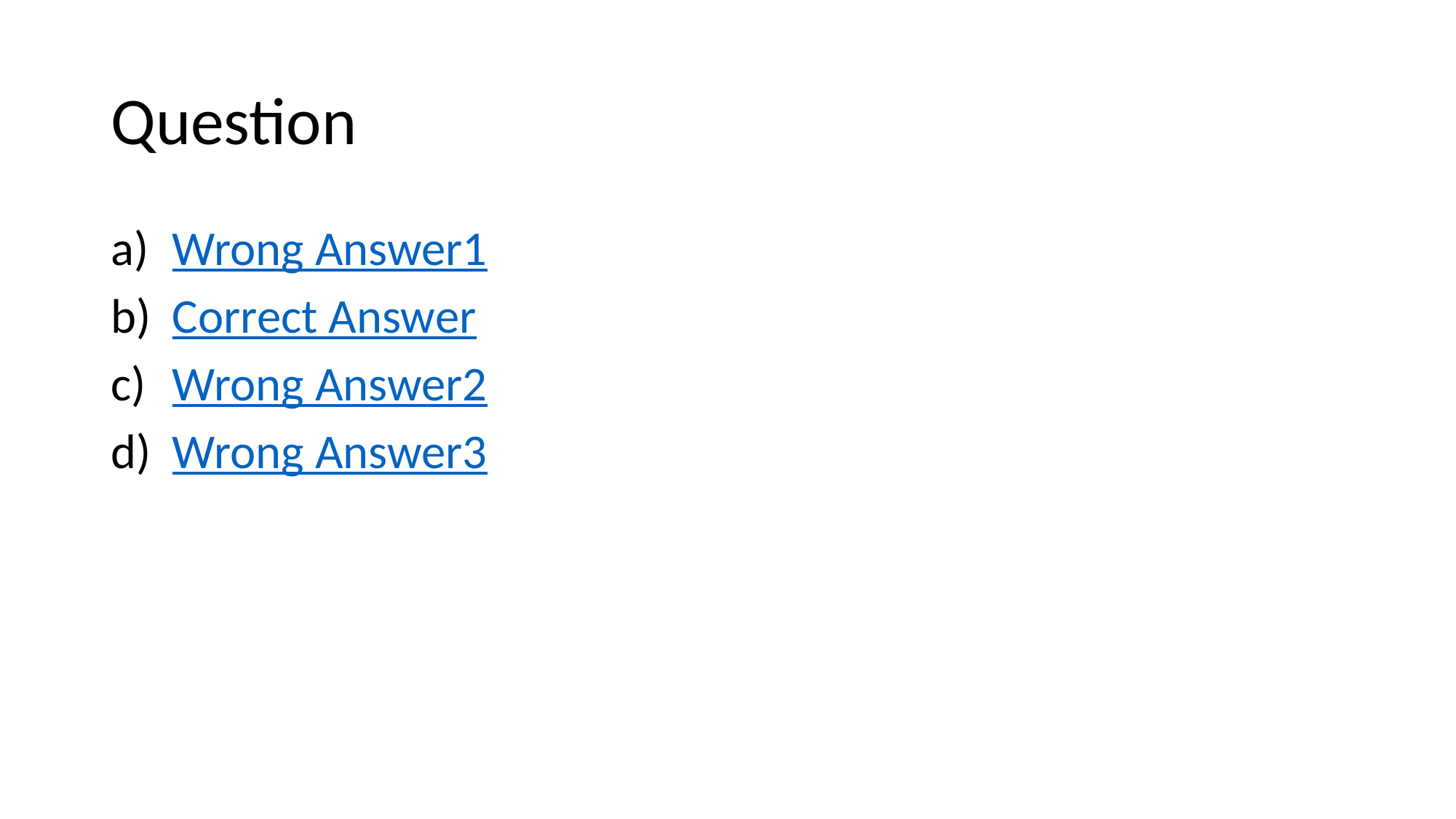

# Question
Wrong Answer1
Correct Answer
Wrong Answer2
Wrong Answer3